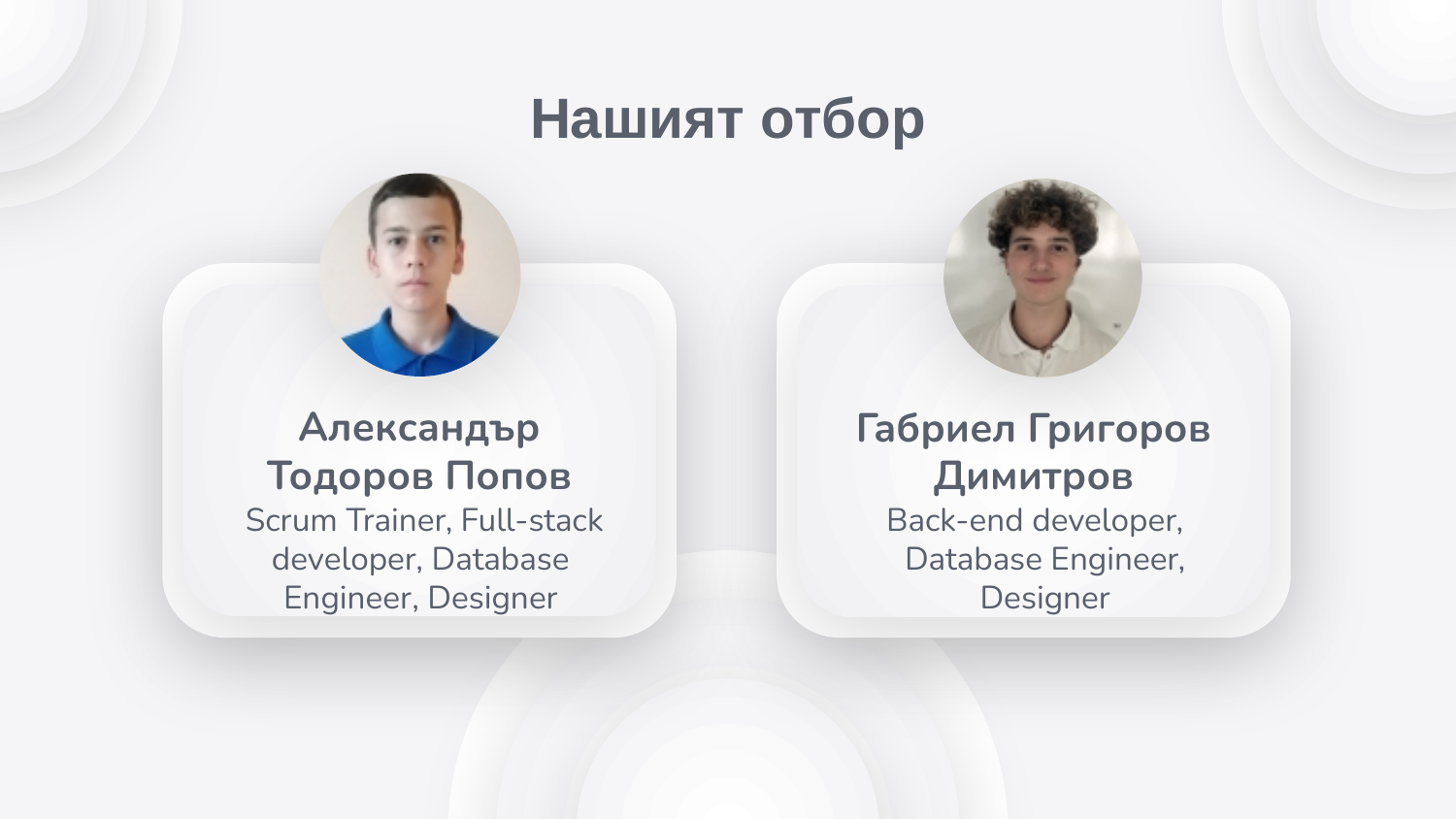

# Нашият отбор

Александър Тодоров Попов
Габриел Григоров Димитров
Scrum Trainer, Full-stack developer, Database Engineer, Designer
Back-end developer, Database Engineer, Designer